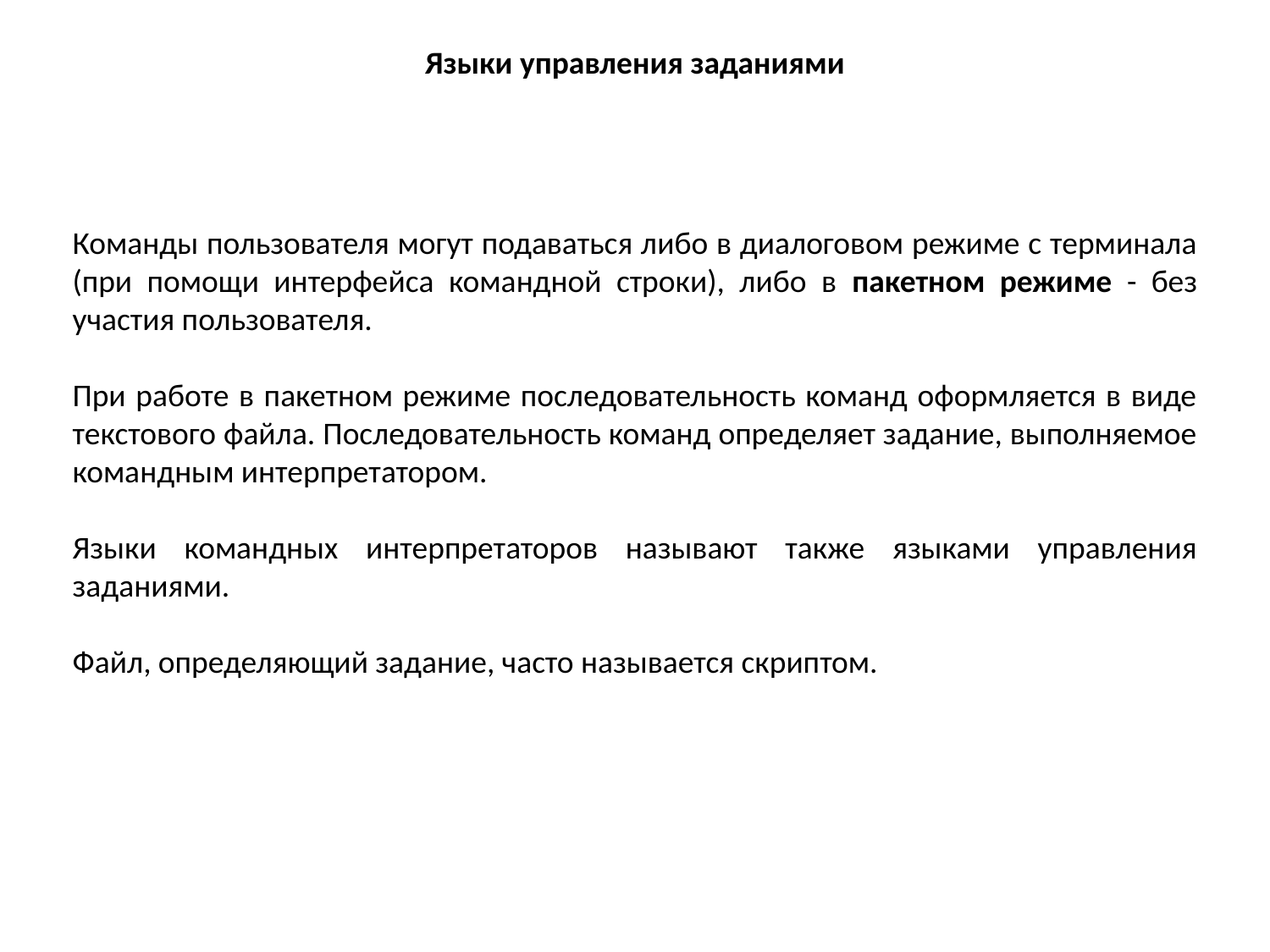

Языки управления заданиями
Команды пользователя могут подаваться либо в диалоговом режиме с терминала (при помощи интерфейса командной строки), либо в пакетном режиме - без участия пользователя.

При работе в пакетном режиме последовательность команд оформляется в виде текстового файла. Последовательность команд определяет задание, выполняемое командным интерпретатором.

Языки командных интерпретаторов называют также языками управления заданиями.

Файл, определяющий задание, часто называется скриптом.